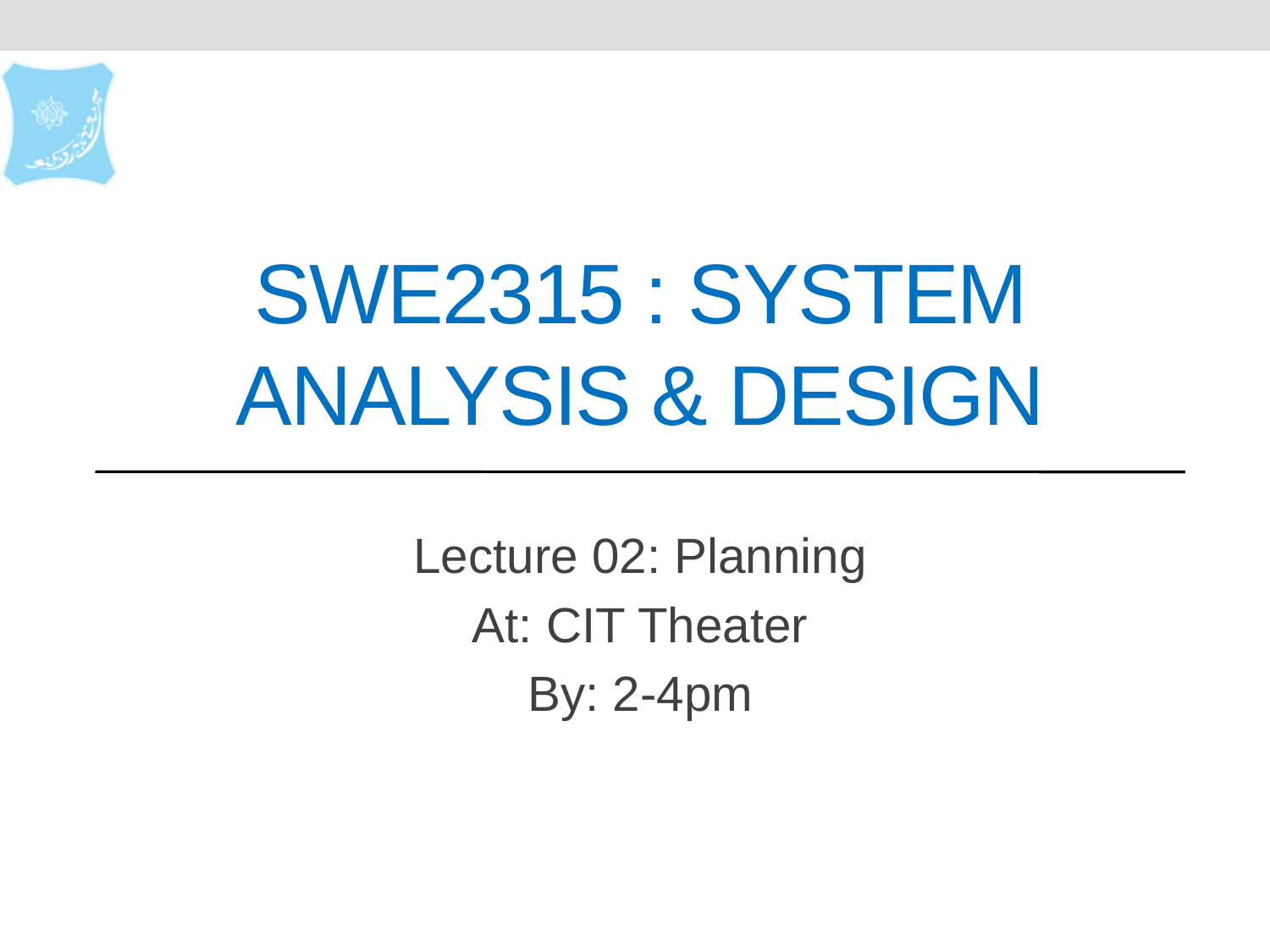

# SWE2315 : System ANALYSIS & DESIGN
Lecture 02: Planning
At: CIT Theater
By: 2-4pm